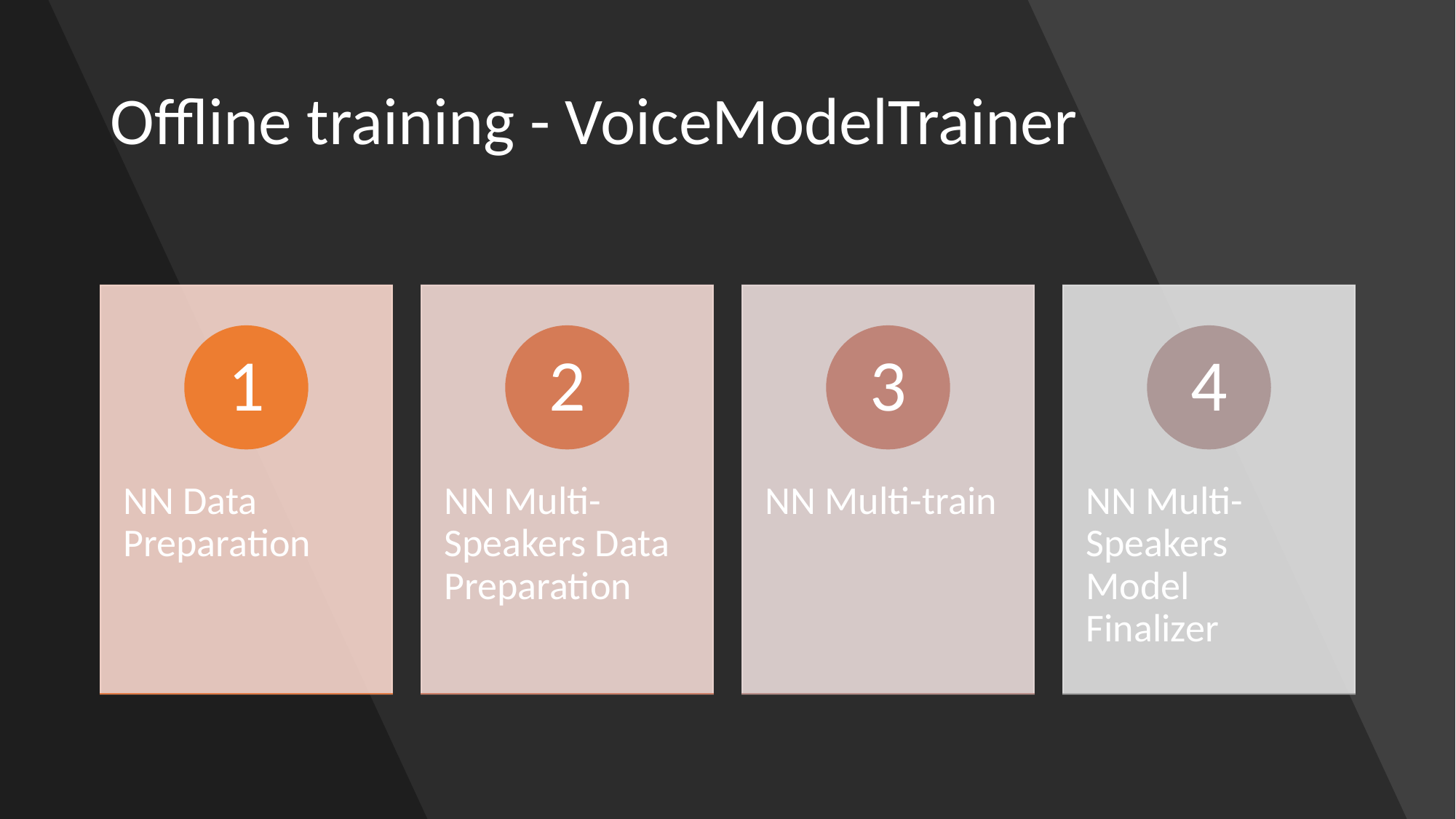

# Offline training - VoiceModelTrainer
NN Data Preparation
1
NN Multi-Speakers Data Preparation
2
NN Multi-train
3
NN Multi-Speakers Model Finalizer
4